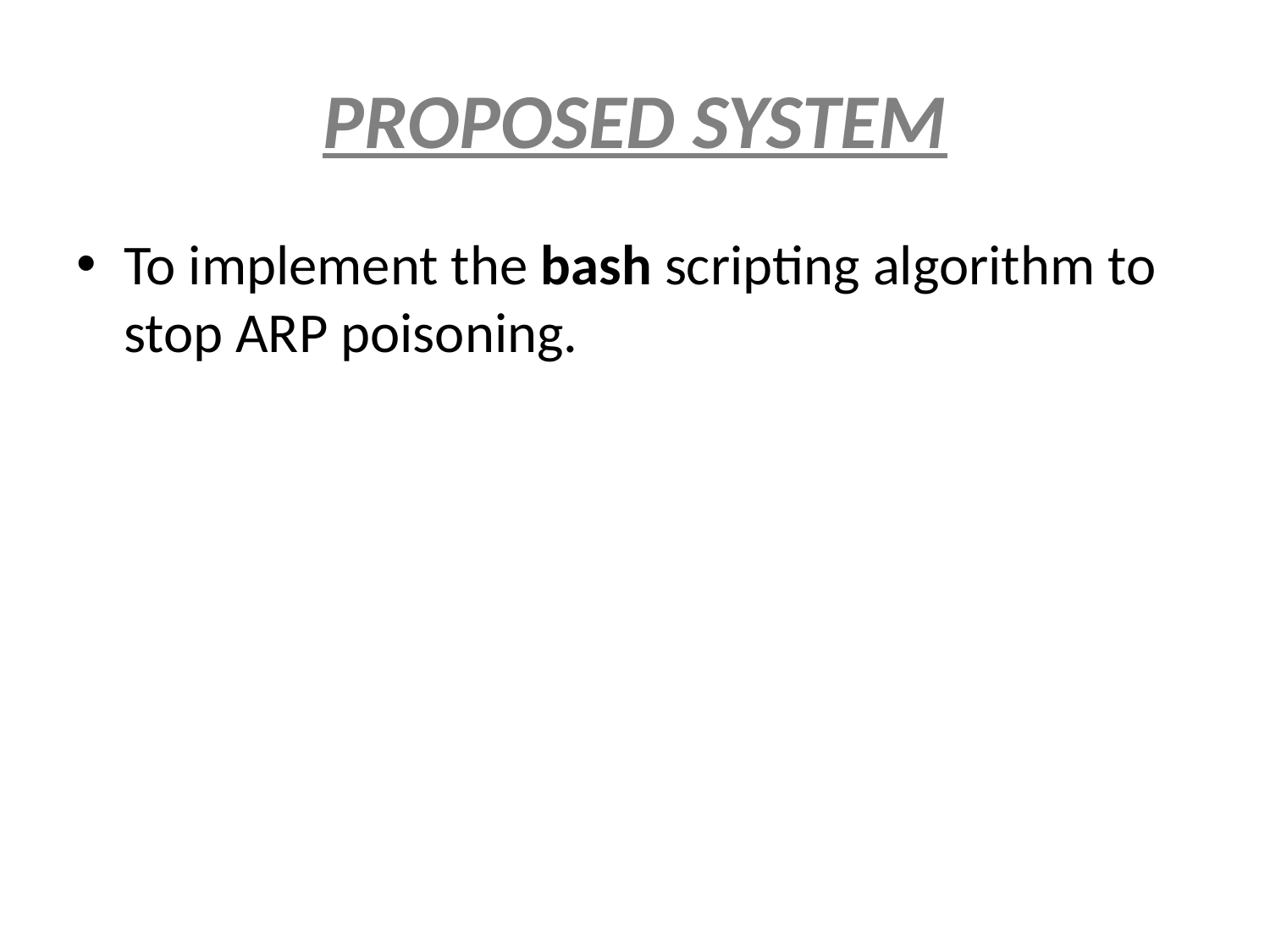

# PROPOSED SYSTEM
To implement the bash scripting algorithm to stop ARP poisoning.